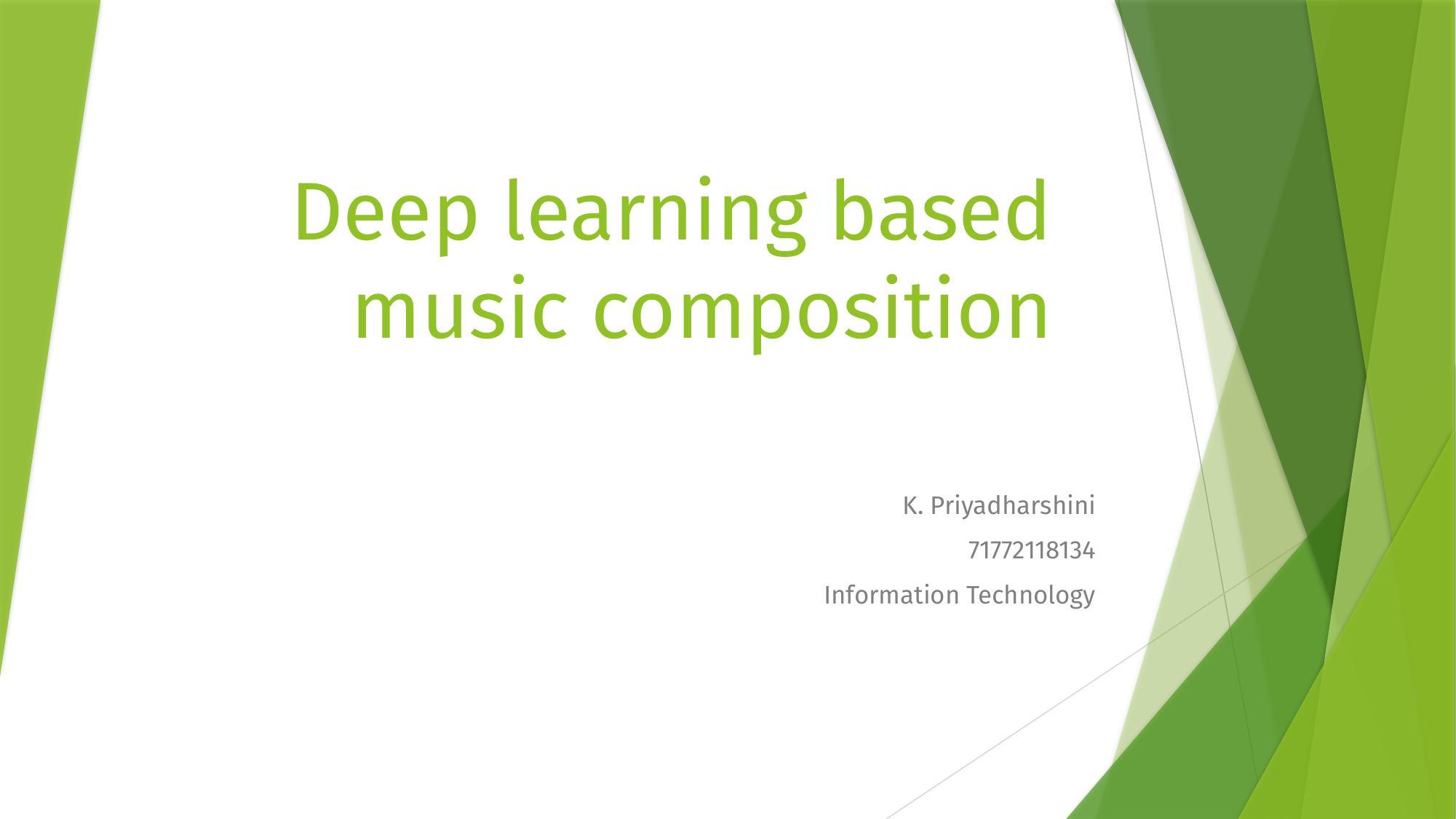

# Deep learning based music composition
K. Priyadharshini
71772118134
Information Technology